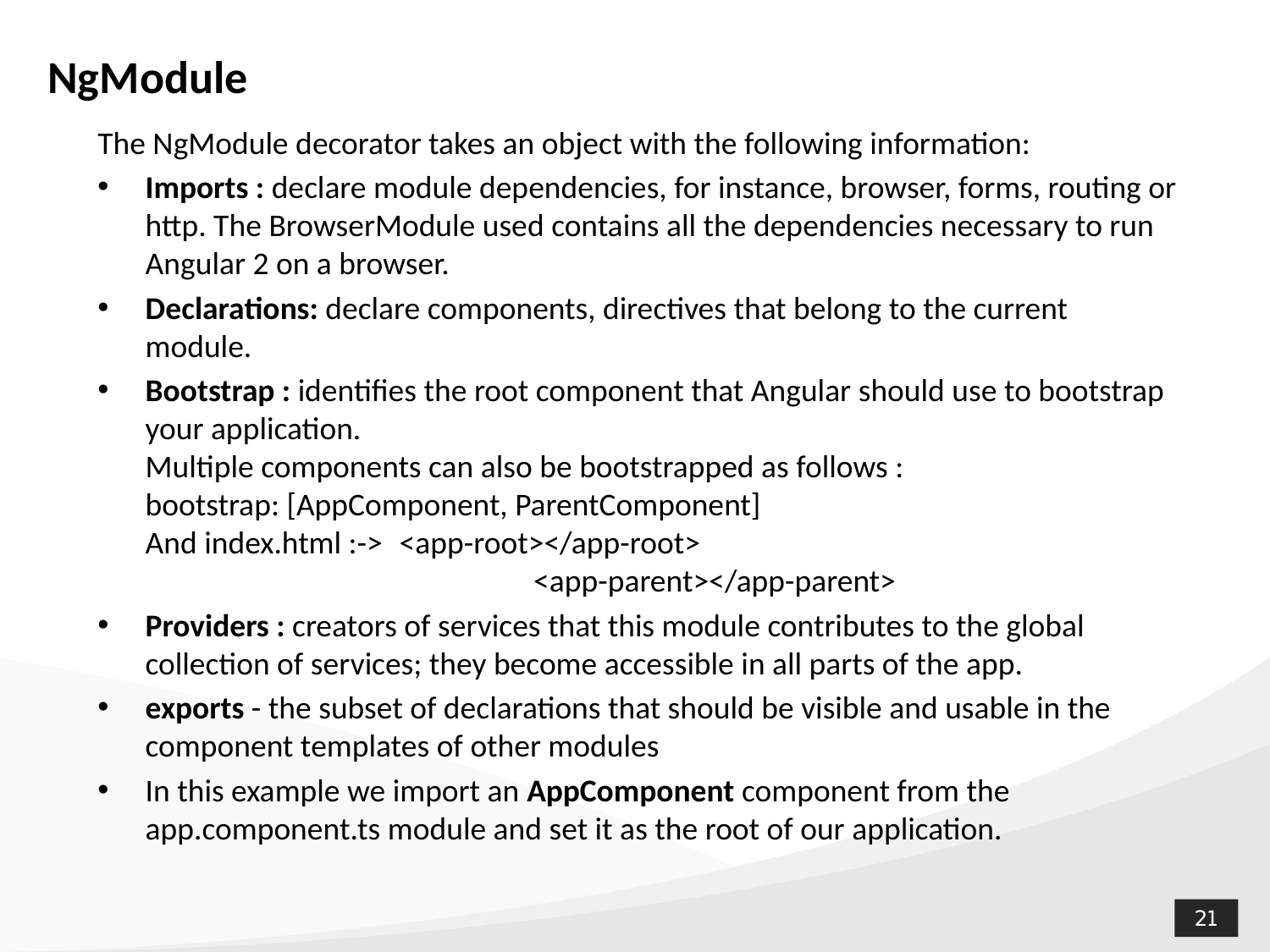

# NgModule
The NgModule decorator takes an object with the following information:
Imports : declare module dependencies, for instance, browser, forms, routing or http. The BrowserModule used contains all the dependencies necessary to run Angular 2 on a browser.
Declarations: declare components, directives that belong to the current module.
Bootstrap : identifies the root component that Angular should use to bootstrap your application.
Multiple components can also be bootstrapped as follows :
bootstrap: [AppComponent, ParentComponent]
And index.html :-> 	<app-root></app-root>
			 <app-parent></app-parent>
Providers : creators of services that this module contributes to the global collection of services; they become accessible in all parts of the app.
exports - the subset of declarations that should be visible and usable in the component templates of other modules
In this example we import an AppComponent component from the app.component.ts module and set it as the root of our application.